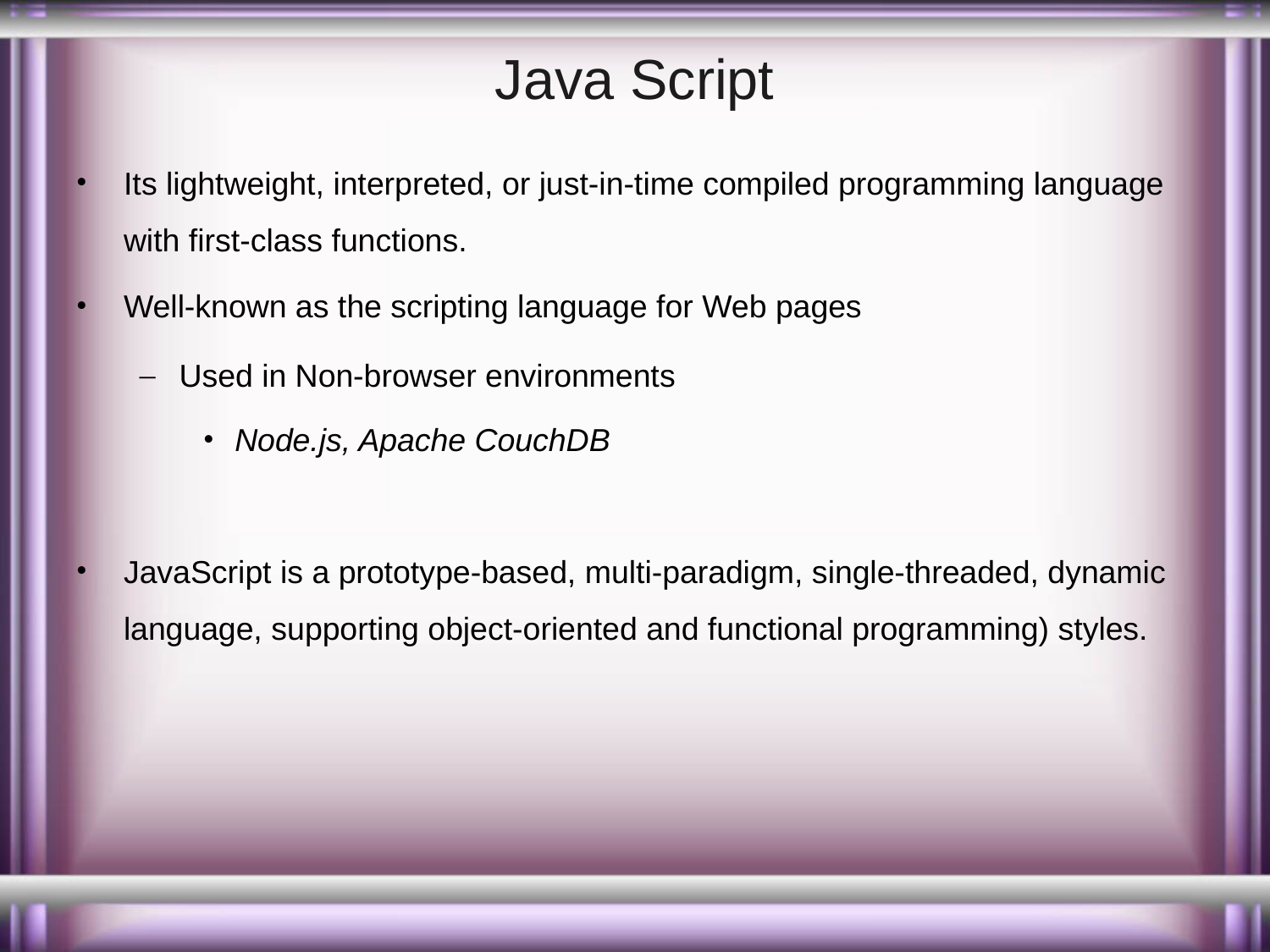

# Java Script
Its lightweight, interpreted, or just-in-time compiled programming language with first-class functions.
Well-known as the scripting language for Web pages
Used in Non-browser environments
Node.js, Apache CouchDB

JavaScript is a prototype-based, multi-paradigm, single-threaded, dynamic language, supporting object-oriented and functional programming) styles.